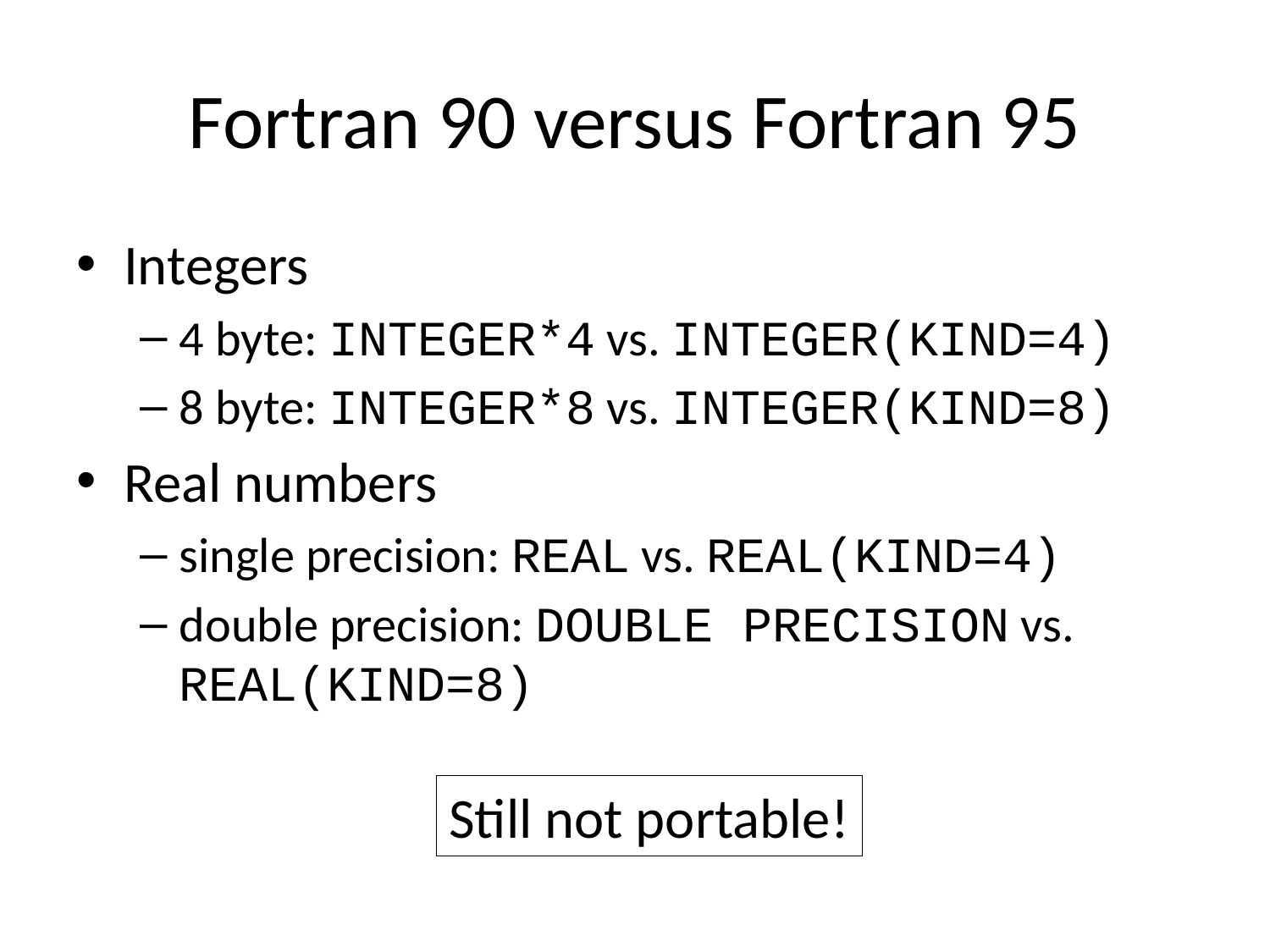

# Fortran 90 versus Fortran 95
Integers
4 byte: INTEGER*4 vs. INTEGER(KIND=4)
8 byte: INTEGER*8 vs. INTEGER(KIND=8)
Real numbers
single precision: REAL vs. REAL(KIND=4)
double precision: DOUBLE PRECISION vs. REAL(KIND=8)
Still not portable!